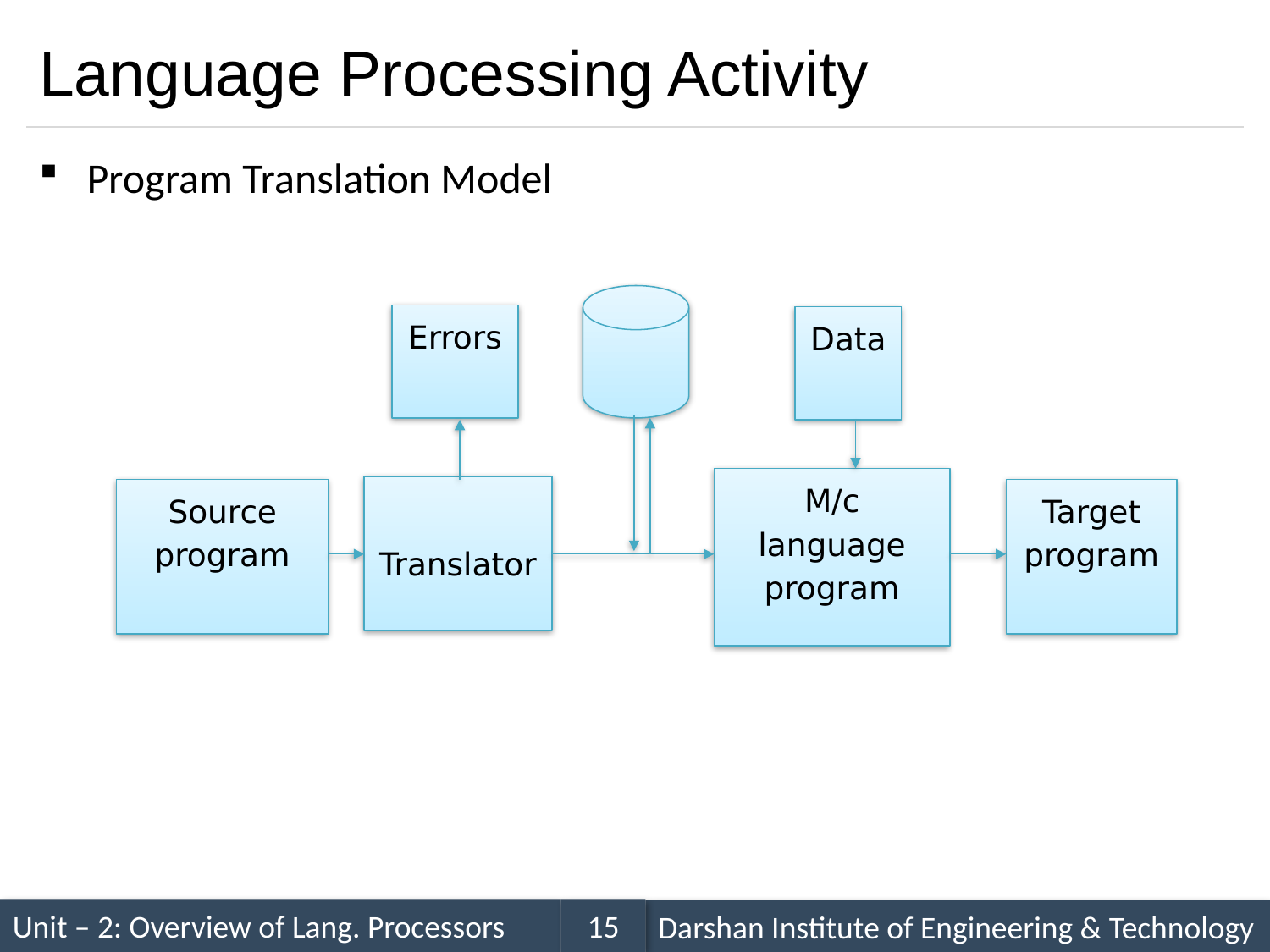

# Language Processing Activity
Program Translation Model

Errors
Data
M/c language program

Translator
Source program
Target program